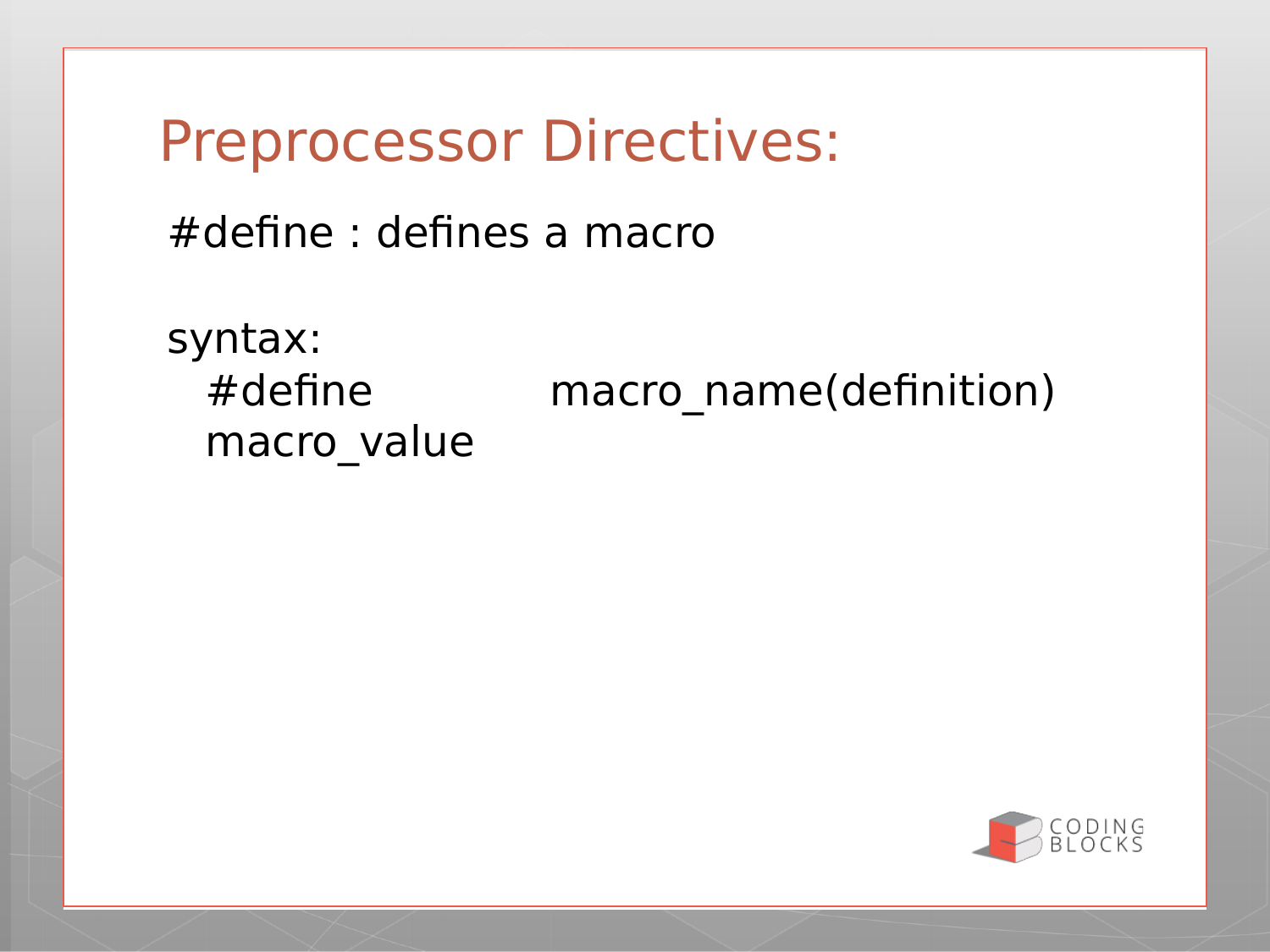

# Preprocessor Directives:
#define : defines a macro

syntax:
	#define macro_name(definition) macro_value